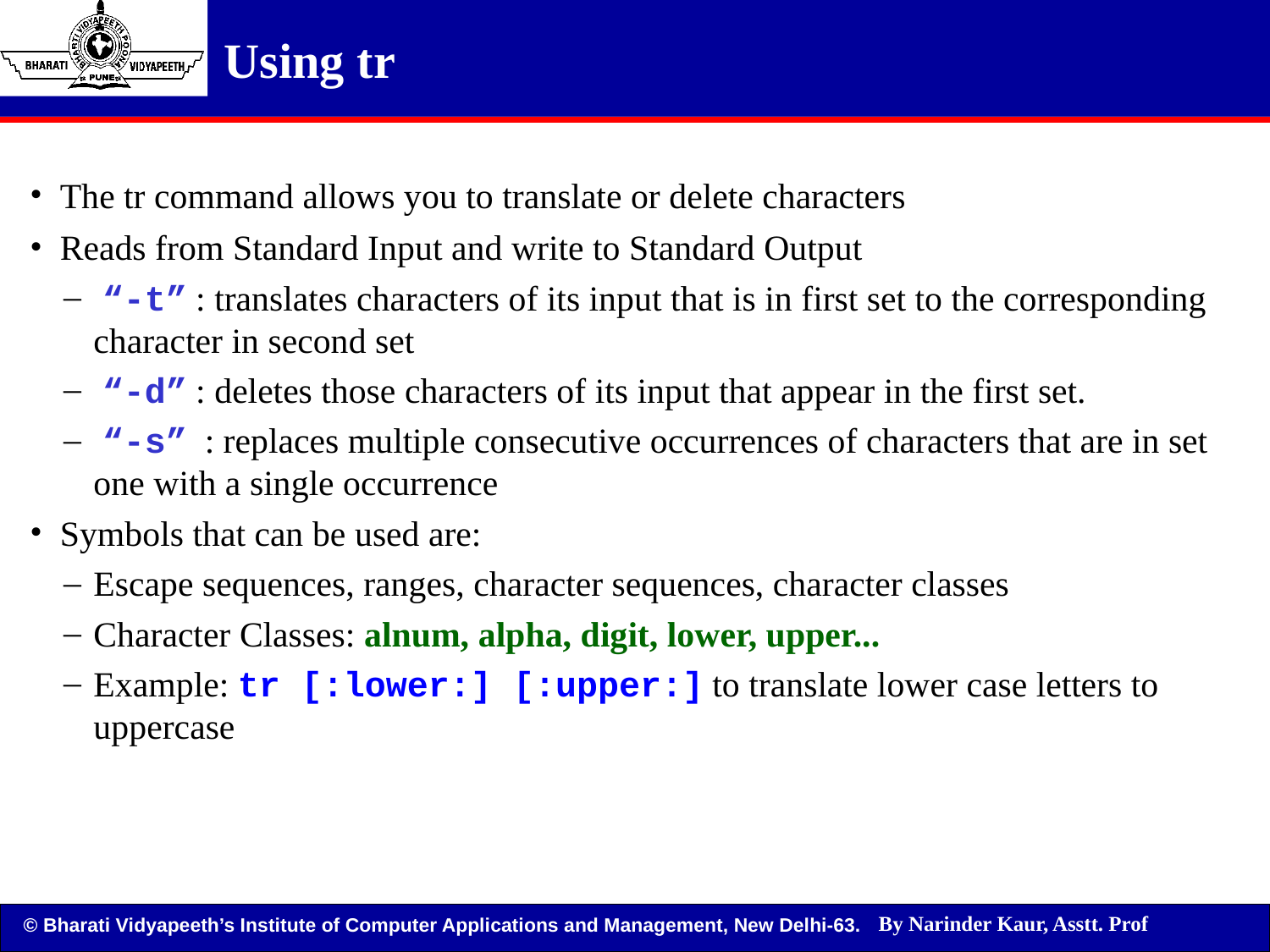

Using tr
The tr command allows you to translate or delete characters
Reads from Standard Input and write to Standard Output
 “-t” : translates characters of its input that is in first set to the corresponding character in second set
 “-d” : deletes those characters of its input that appear in the first set.
 “-s”  : replaces multiple consecutive occurrences of characters that are in set one with a single occurrence
Symbols that can be used are:
Escape sequences, ranges, character sequences, character classes
Character Classes: alnum, alpha, digit, lower, upper...
Example: tr [:lower:] [:upper:] to translate lower case letters to uppercase